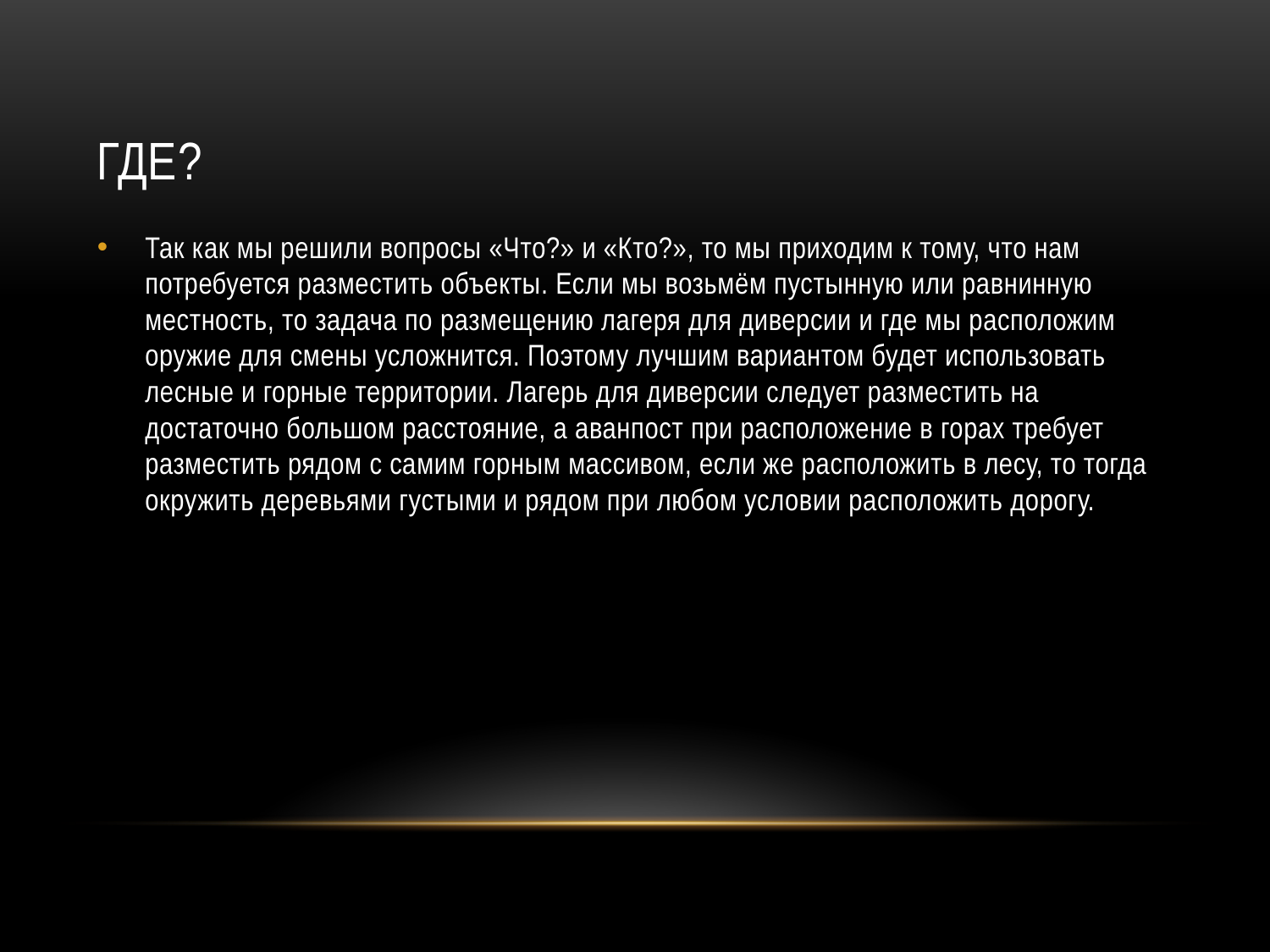

# Где?
Так как мы решили вопросы «Что?» и «Кто?», то мы приходим к тому, что нам потребуется разместить объекты. Если мы возьмём пустынную или равнинную местность, то задача по размещению лагеря для диверсии и где мы расположим оружие для смены усложнится. Поэтому лучшим вариантом будет использовать лесные и горные территории. Лагерь для диверсии следует разместить на достаточно большом расстояние, а аванпост при расположение в горах требует разместить рядом с самим горным массивом, если же расположить в лесу, то тогда окружить деревьями густыми и рядом при любом условии расположить дорогу.